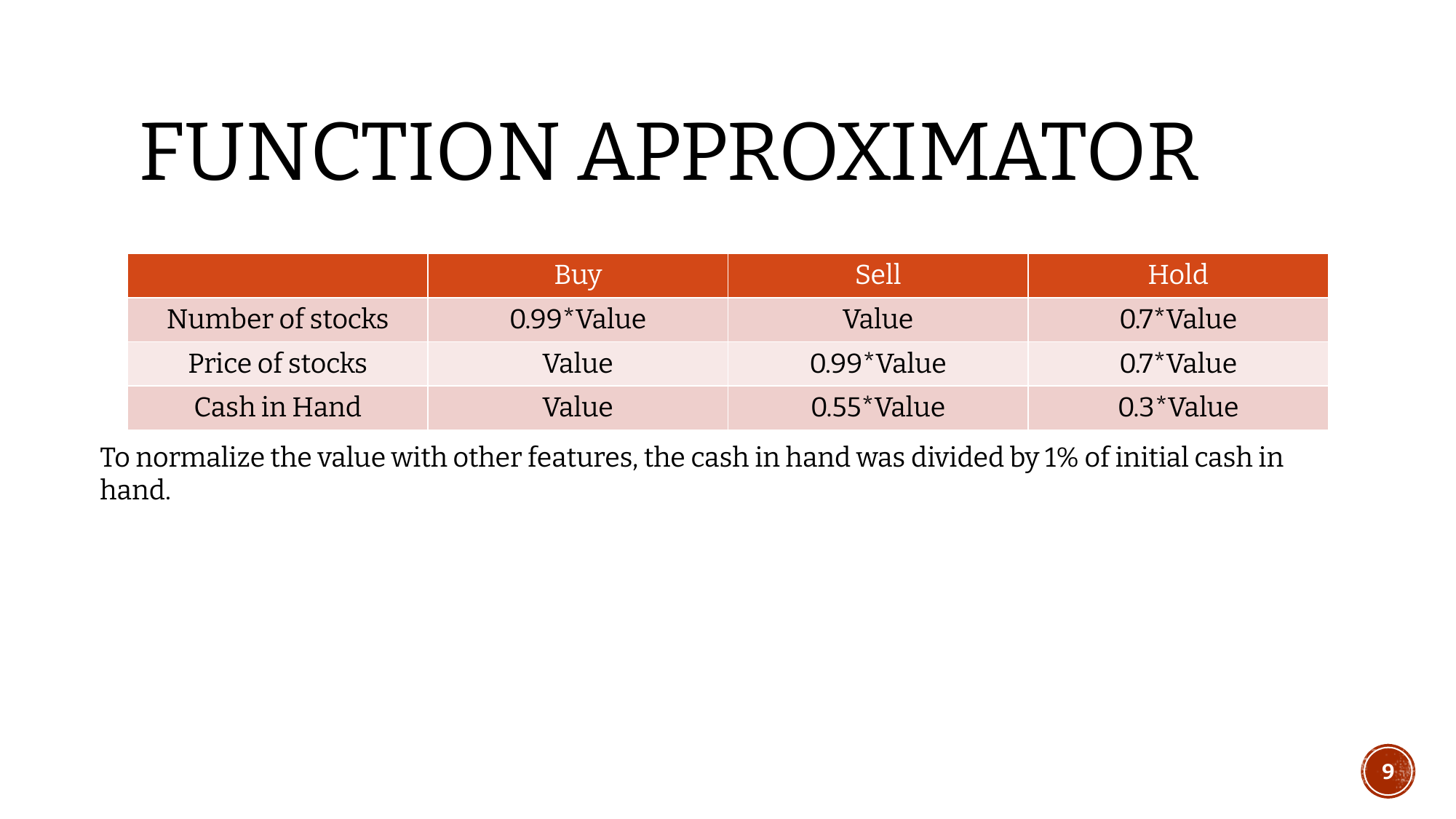

# Function Approximator
|  | Buy | Sell | Hold |
| --- | --- | --- | --- |
| Number of stocks | 0.99\*Value | Value | 0.7\*Value |
| Price of stocks | Value | 0.99\*Value | 0.7\*Value |
| Cash in Hand | Value | 0.55\*Value | 0.3\*Value |
To normalize the value with other features, the cash in hand was divided by 1% of initial cash in hand.
9